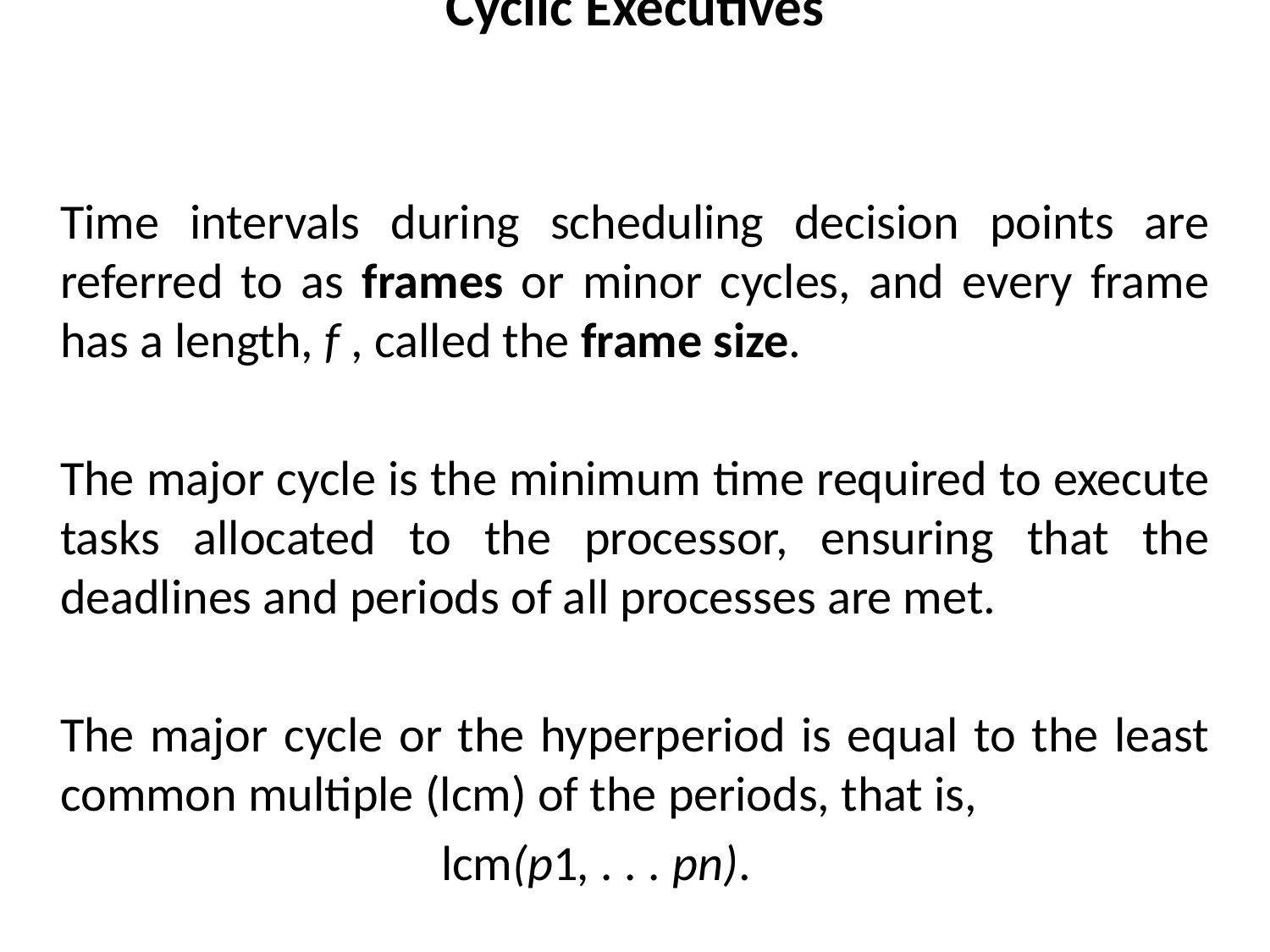

Cyclic Executives

Time intervals during scheduling decision points are referred to as frames or minor cycles, and every frame has a length, f , called the frame size.

The major cycle is the minimum time required to execute tasks allocated to the processor, ensuring that the deadlines and periods of all processes are met.

The major cycle or the hyperperiod is equal to the least common multiple (lcm) of the periods, that is,
			lcm(p1, . . . pn).